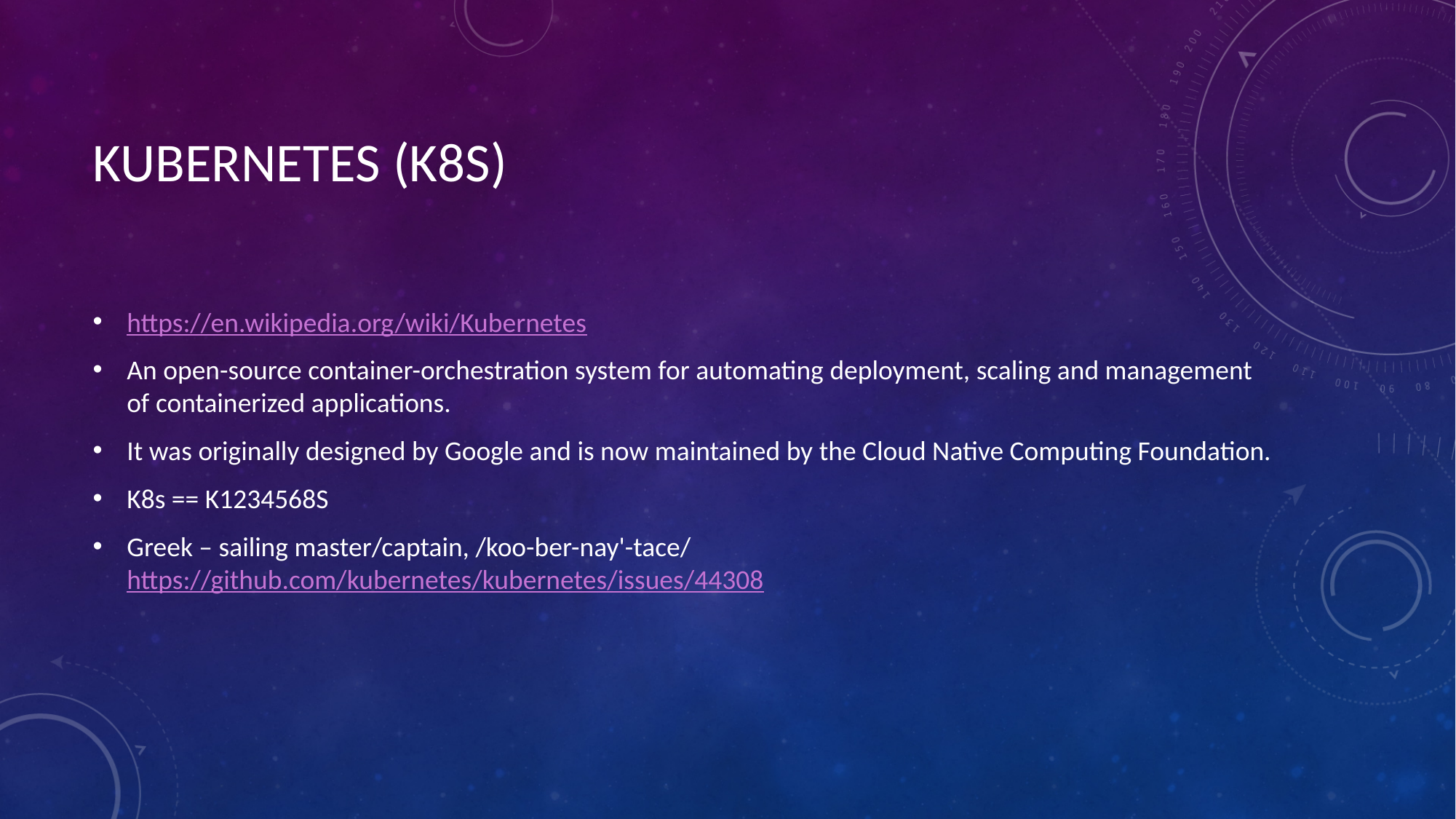

# Kubernetes (k8s)
https://en.wikipedia.org/wiki/Kubernetes
An open-source container-orchestration system for automating deployment, scaling and management of containerized applications.
It was originally designed by Google and is now maintained by the Cloud Native Computing Foundation.
K8s == K1234568S
Greek – sailing master/captain, /koo-ber-nay'-tace/ https://github.com/kubernetes/kubernetes/issues/44308